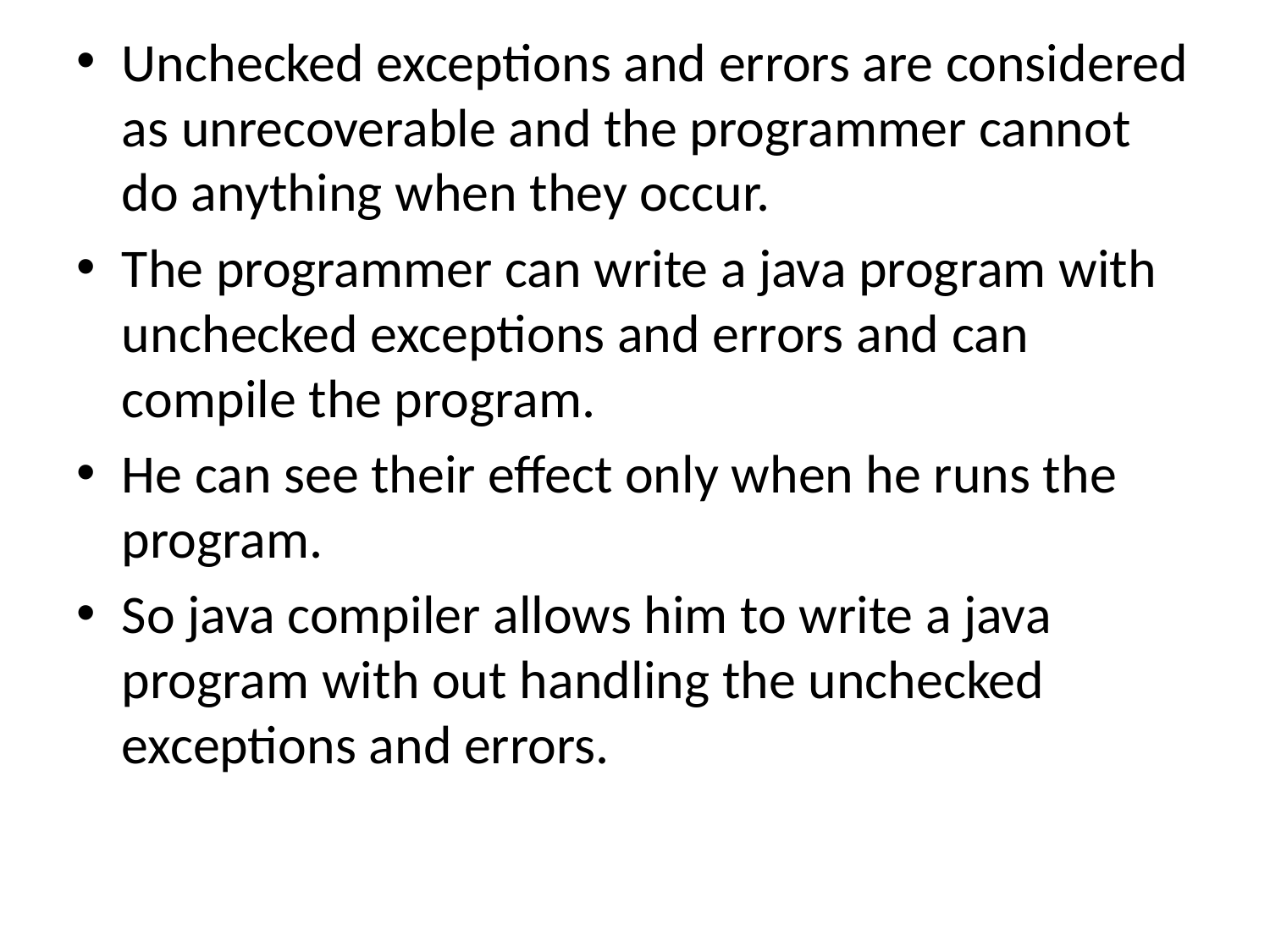

Unchecked exceptions and errors are considered as unrecoverable and the programmer cannot do anything when they occur.
The programmer can write a java program with unchecked exceptions and errors and can compile the program.
He can see their effect only when he runs the program.
So java compiler allows him to write a java program with out handling the unchecked exceptions and errors.
#